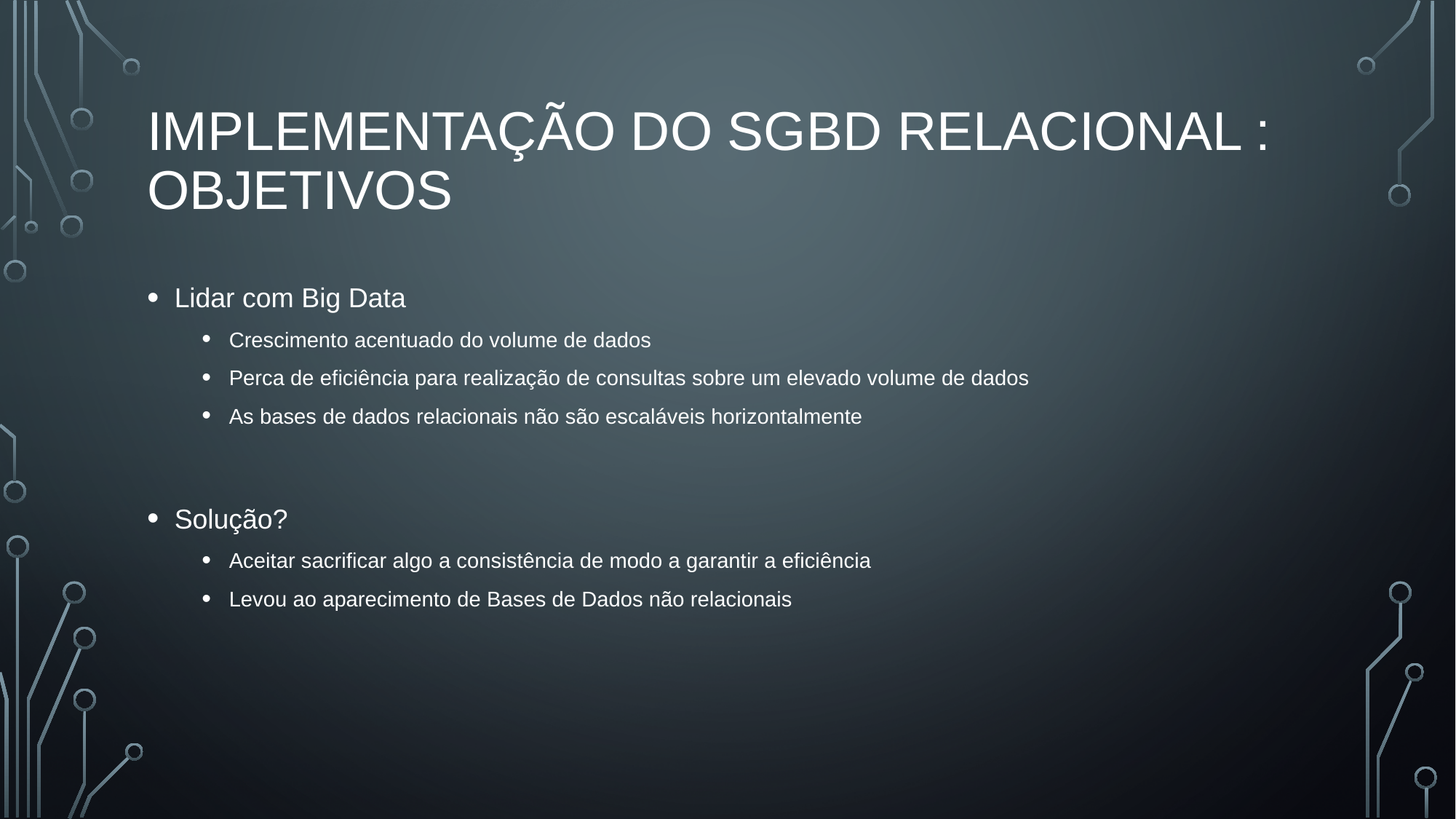

# Implementação do sgbd relacional : Objetivos
Lidar com Big Data
Crescimento acentuado do volume de dados
Perca de eficiência para realização de consultas sobre um elevado volume de dados
As bases de dados relacionais não são escaláveis horizontalmente

Solução?
Aceitar sacrificar algo a consistência de modo a garantir a eficiência
Levou ao aparecimento de Bases de Dados não relacionais